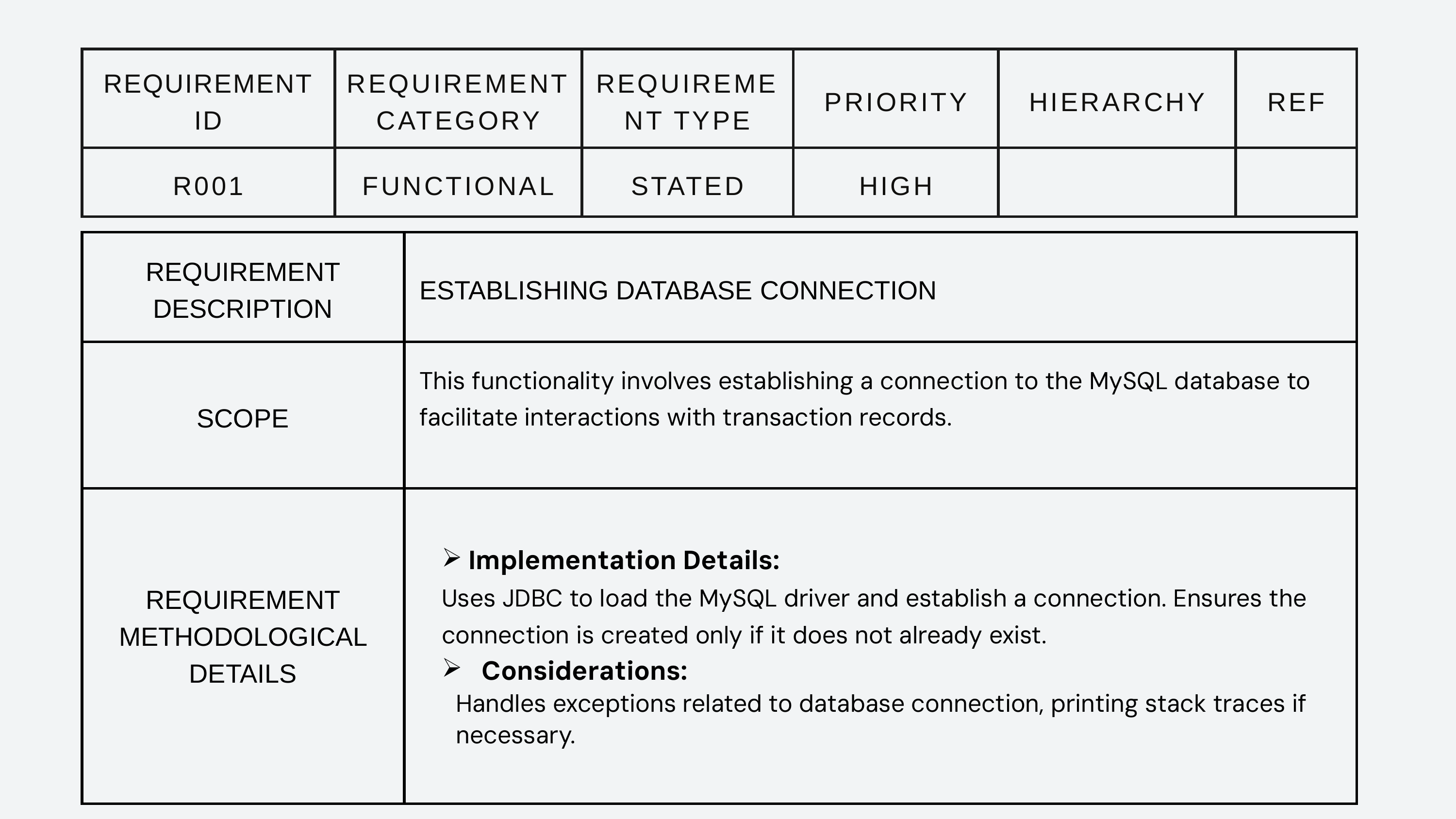

| REQUIREMENT ID | REQUIREMENT CATEGORY | REQUIREMENT TYPE | PRIORITY | HIERARCHY | REF |
| --- | --- | --- | --- | --- | --- |
| R001 | FUNCTIONAL | STATED | HIGH |  |  |
| REQUIREMENT DESCRIPTION | ESTABLISHING DATABASE CONNECTION |
| --- | --- |
| SCOPE | This functionality involves establishing a connection to the MySQL database to facilitate interactions with transaction records. |
| REQUIREMENT METHODOLOGICAL DETAILS | Implementation Details: Uses JDBC to load the MySQL driver and establish a connection. Ensures the connection is created only if it does not already exist. Considerations: Handles exceptions related to database connection, printing stack traces if necessary. |